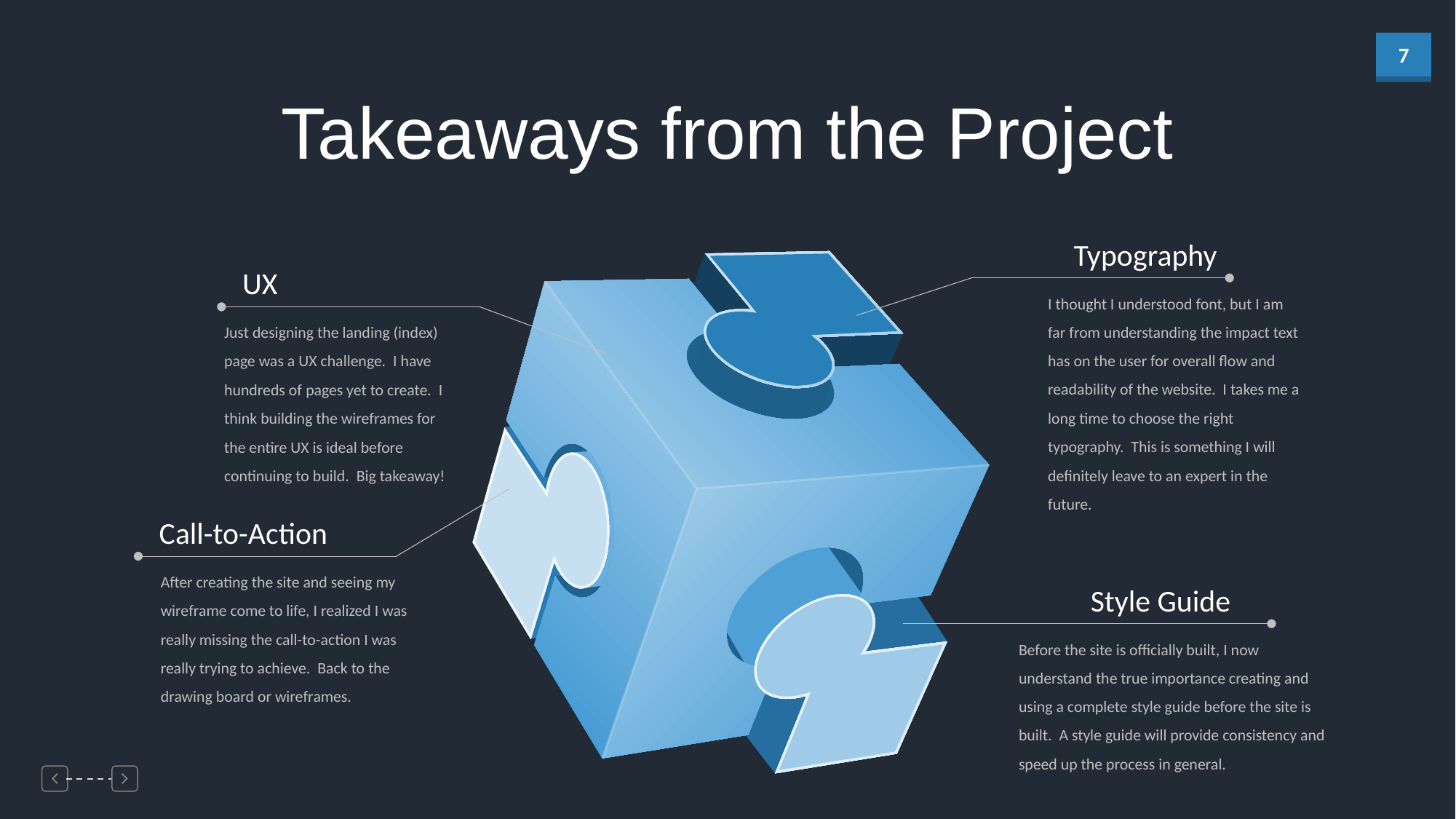

Takeaways from the Project
Typography

UX
I thought I understood font, but I am far from understanding the impact text has on the user for overall flow and readability of the website.  I takes me a long time to choose the right typography.  This is something I will definitely leave to an expert in the future.

Just designing the landing (index) page was a UX challenge.  I have hundreds of pages yet to create.  I think building the wireframes for the entire UX is ideal before continuing to build.  Big takeaway!

Call-to-Action

After creating the site and seeing my wireframe come to life, I realized I was really missing the call-to-action I was really trying to achieve.  Back to the drawing board or wireframes.

Style Guide

Before the site is officially built, I now understand the true importance creating and using a complete style guide before the site is built.  A style guide will provide consistency and speed up the process in general.